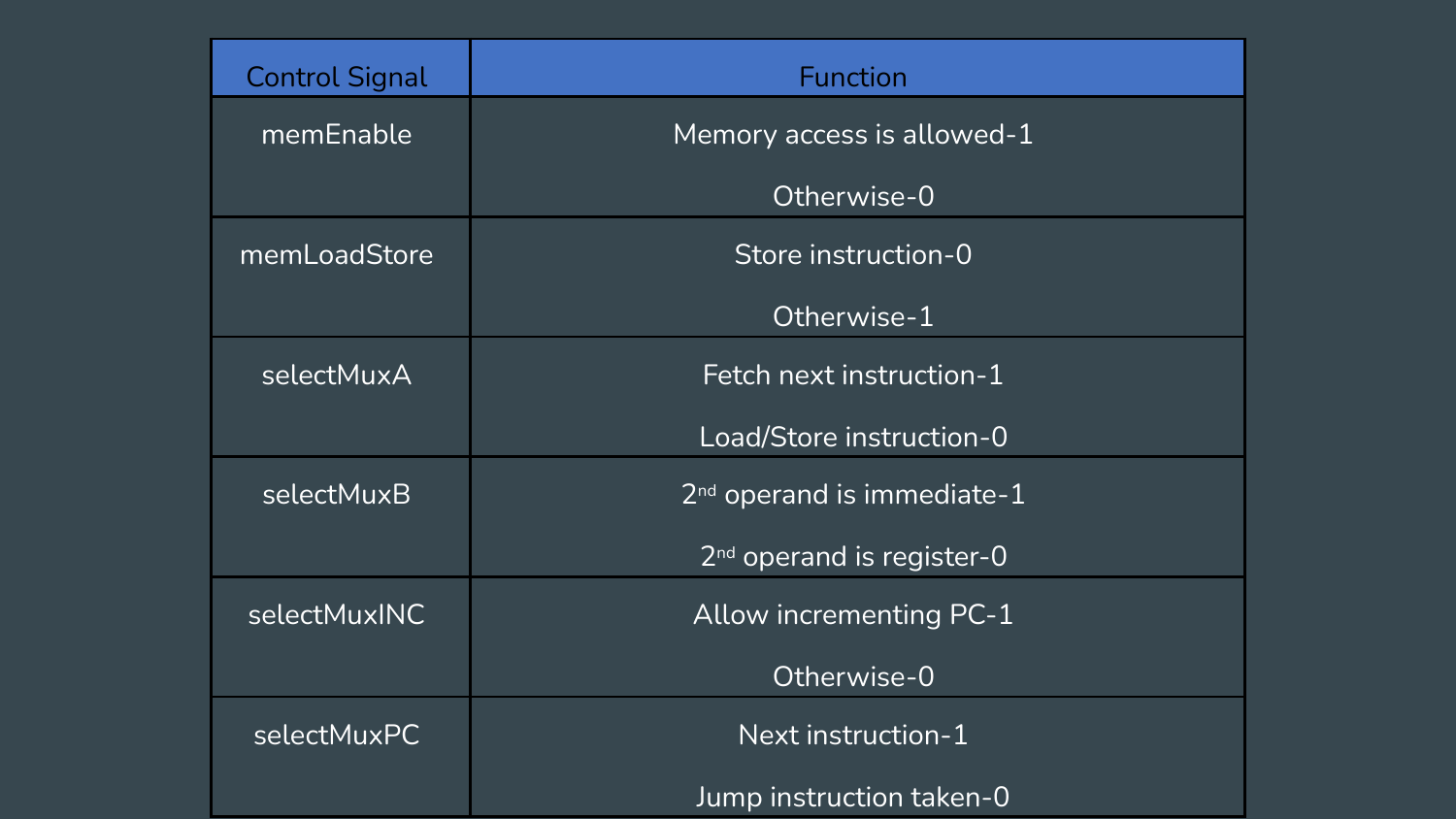

| Control Signal | Function |
| --- | --- |
| memEnable | Memory access is allowed-1 Otherwise-0 |
| memLoadStore | Store instruction-0 Otherwise-1 |
| selectMuxA | Fetch next instruction-1 Load/Store instruction-0 |
| selectMuxB | 2nd operand is immediate-1 2nd operand is register-0 |
| selectMuxINC | Allow incrementing PC-1 Otherwise-0 |
| selectMuxPC | Next instruction-1 Jump instruction taken-0 |